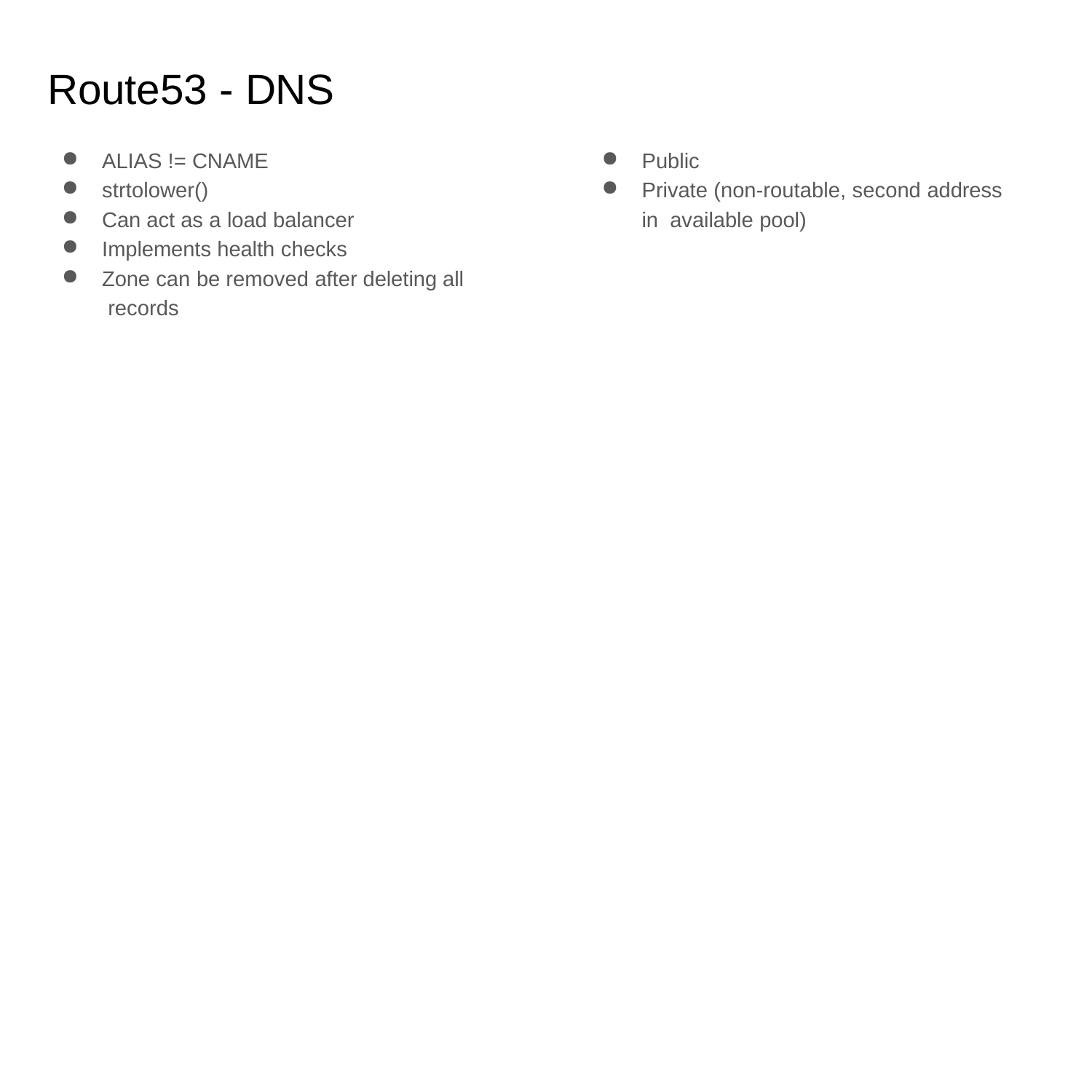

# Route53 - DNS
ALIAS != CNAME
strtolower()
Can act as a load balancer
Implements health checks
Zone can be removed after deleting all  records
Public
Private (non-routable, second address in  available pool)